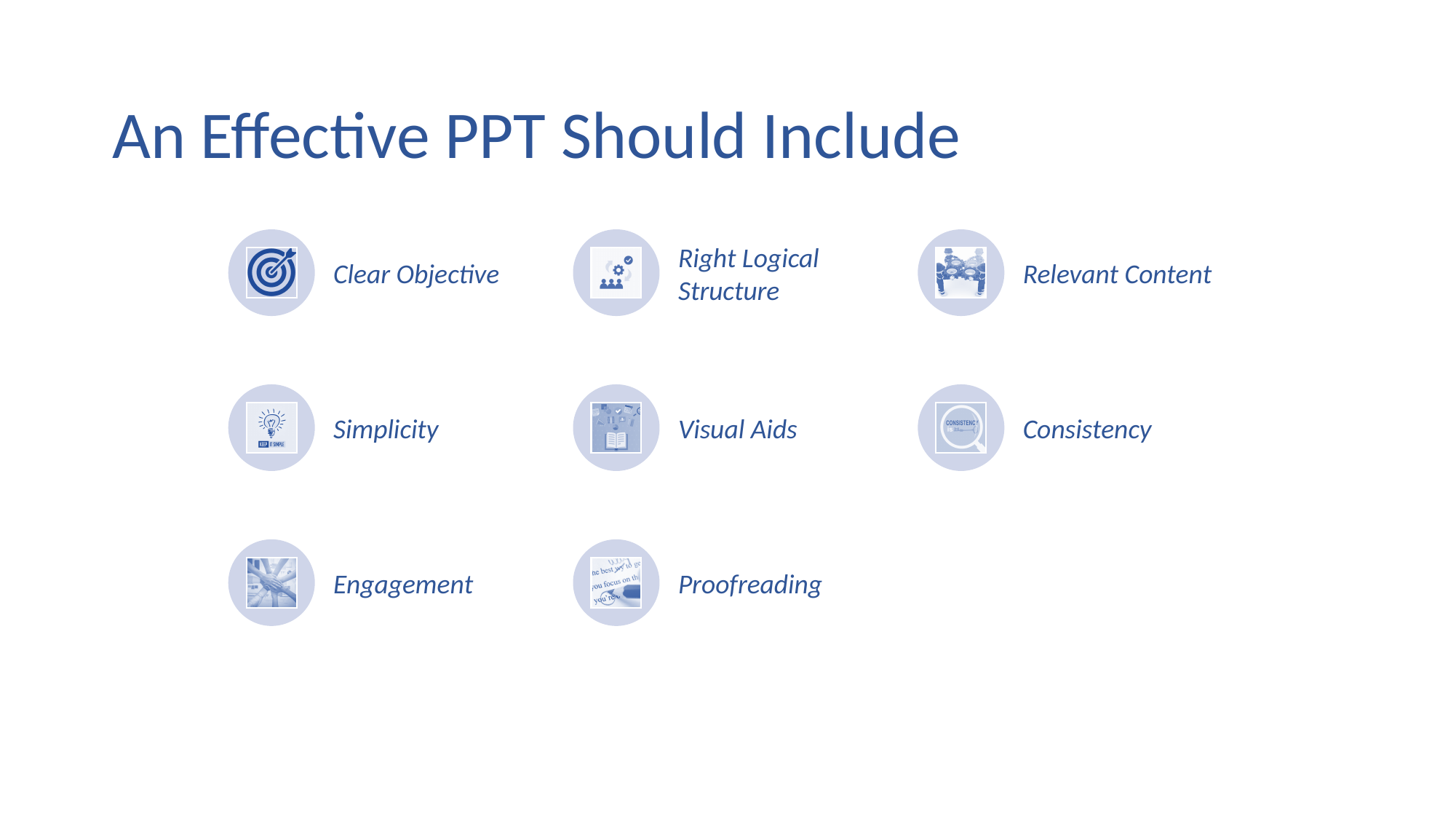

An Effective PPT Should Include
Clear Objective
Right Logical Structure
Relevant Content
Simplicity
Visual Aids
Consistency
Engagement
Proofreading